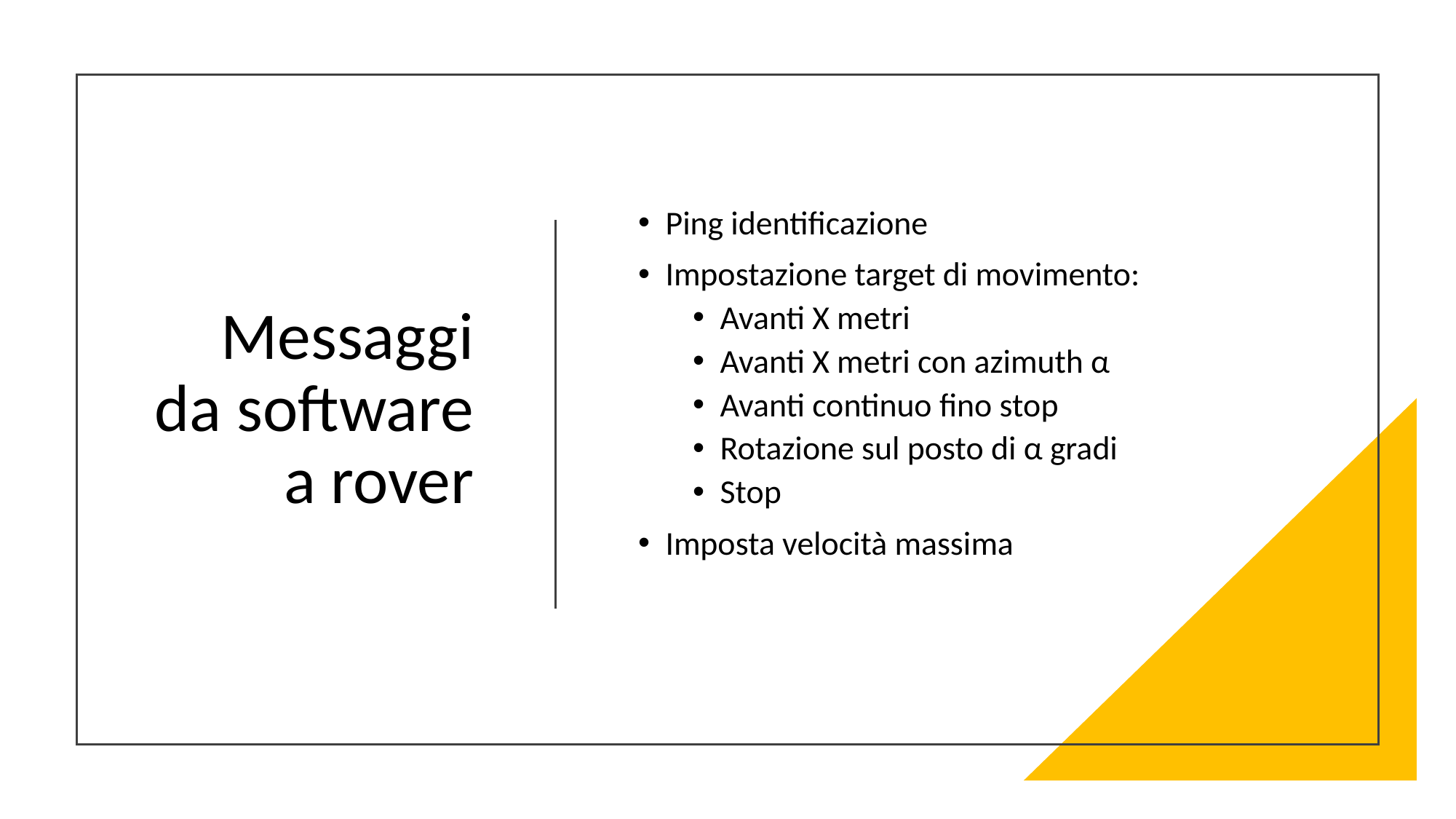

# Messaggi da software a rover
Ping identificazione
Impostazione target di movimento:
Avanti X metri
Avanti X metri con azimuth α
Avanti continuo fino stop
Rotazione sul posto di α gradi
Stop
Imposta velocità massima